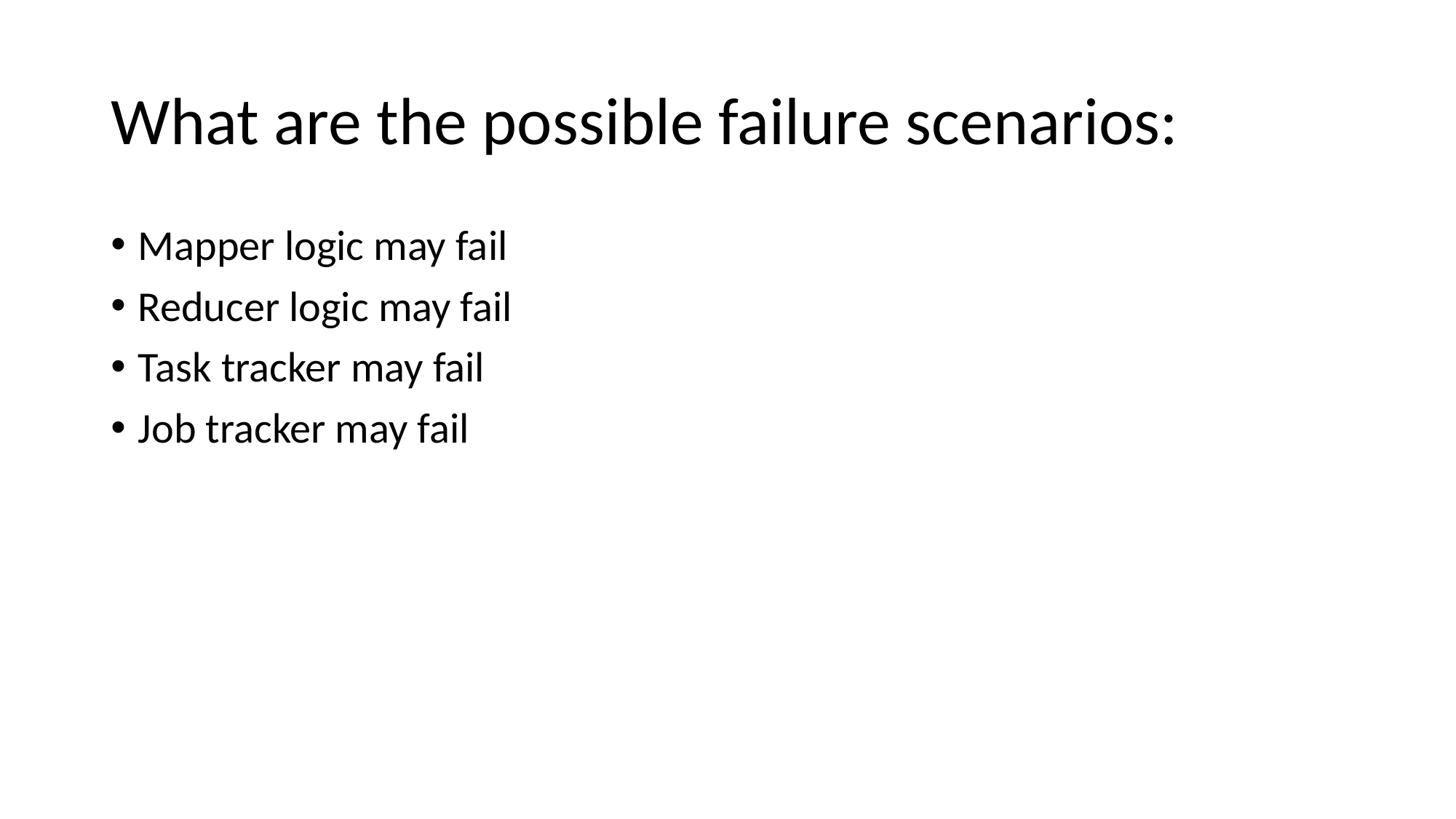

# What are the possible failure scenarios:
Mapper logic may fail
Reducer logic may fail
Task tracker may fail
Job tracker may fail